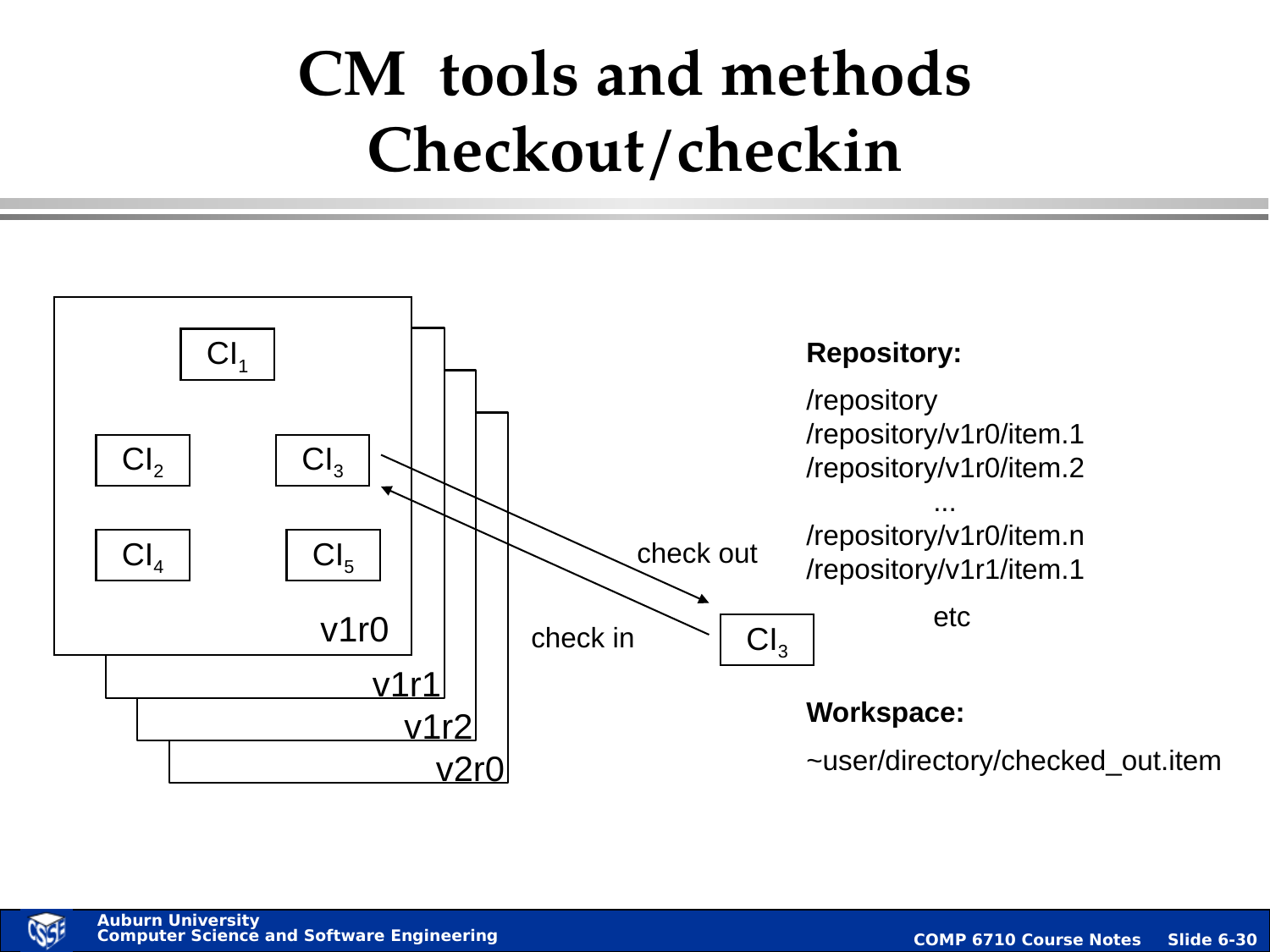

# CM  tools and methods Checkout/checkin
		v1r0

Repository:
/repository
/repository/v1r0/item.1
/repository/v1r0/item.2
	...
/repository/v1r0/item.n
/repository/v1r1/item.1
	etc

Workspace:
~user/directory/checked_out.item
CI1

CI2
CI3

check out
CI4
CI5
check in
CI3
v1r1
v1r2
v2r0